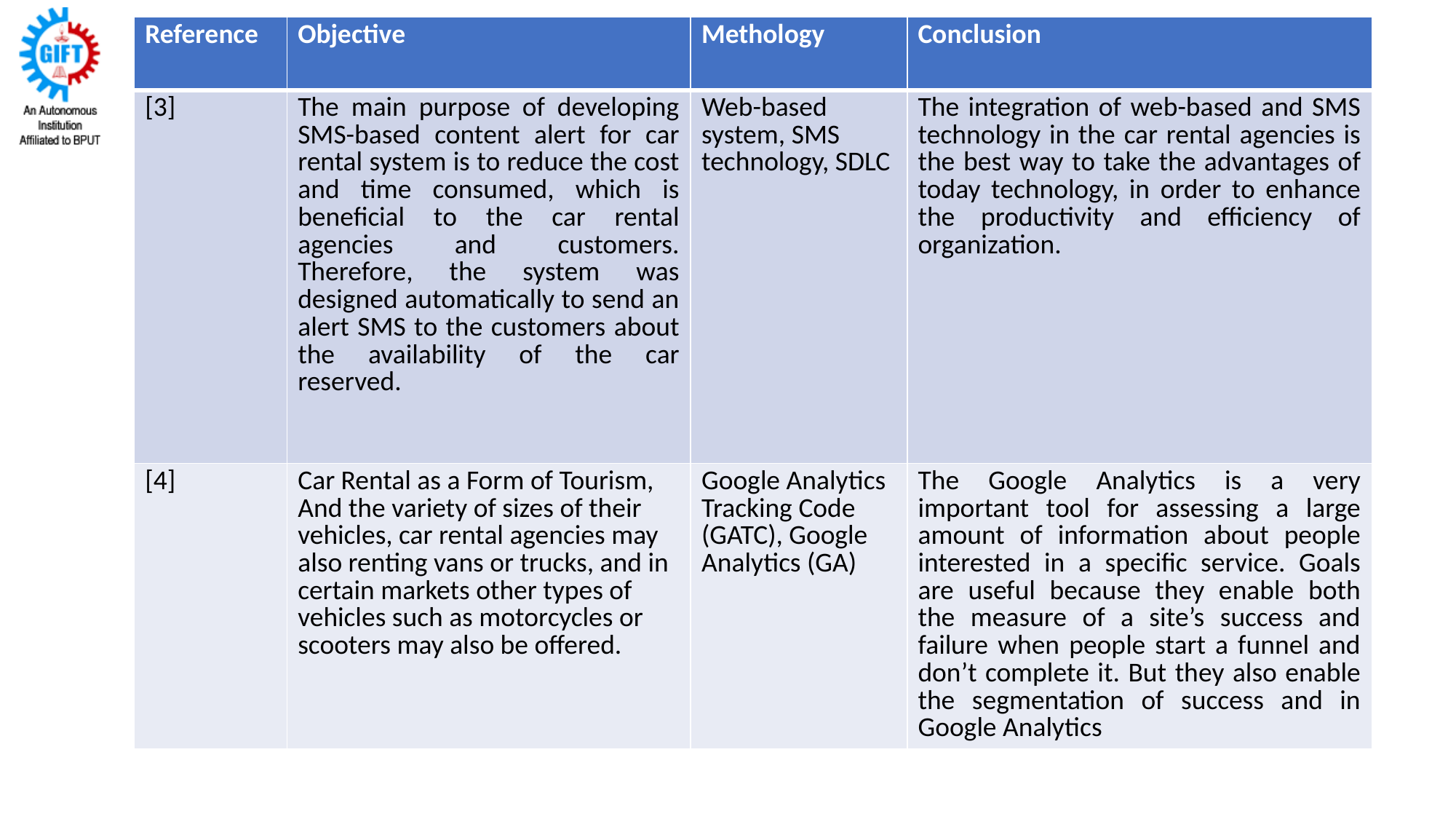

| Reference | Objective | Methology | Conclusion |
| --- | --- | --- | --- |
| [3] | The main purpose of developing SMS-based content alert for car rental system is to reduce the cost and time consumed, which is beneficial to the car rental agencies and customers. Therefore, the system was designed automatically to send an alert SMS to the customers about the availability of the car reserved. | Web-based system, SMS technology, SDLC | The integration of web-based and SMS technology in the car rental agencies is the best way to take the advantages of today technology, in order to enhance the productivity and efficiency of organization. |
| [4] | Car Rental as a Form of Tourism, And the variety of sizes of their vehicles, car rental agencies may also renting vans or trucks, and in certain markets other types of vehicles such as motorcycles or scooters may also be offered. | Google Analytics Tracking Code (GATC), Google Analytics (GA) | The Google Analytics is a very important tool for assessing a large amount of information about people interested in a specific service. Goals are useful because they enable both the measure of a site’s success and failure when people start a funnel and don’t complete it. But they also enable the segmentation of success and in Google Analytics |